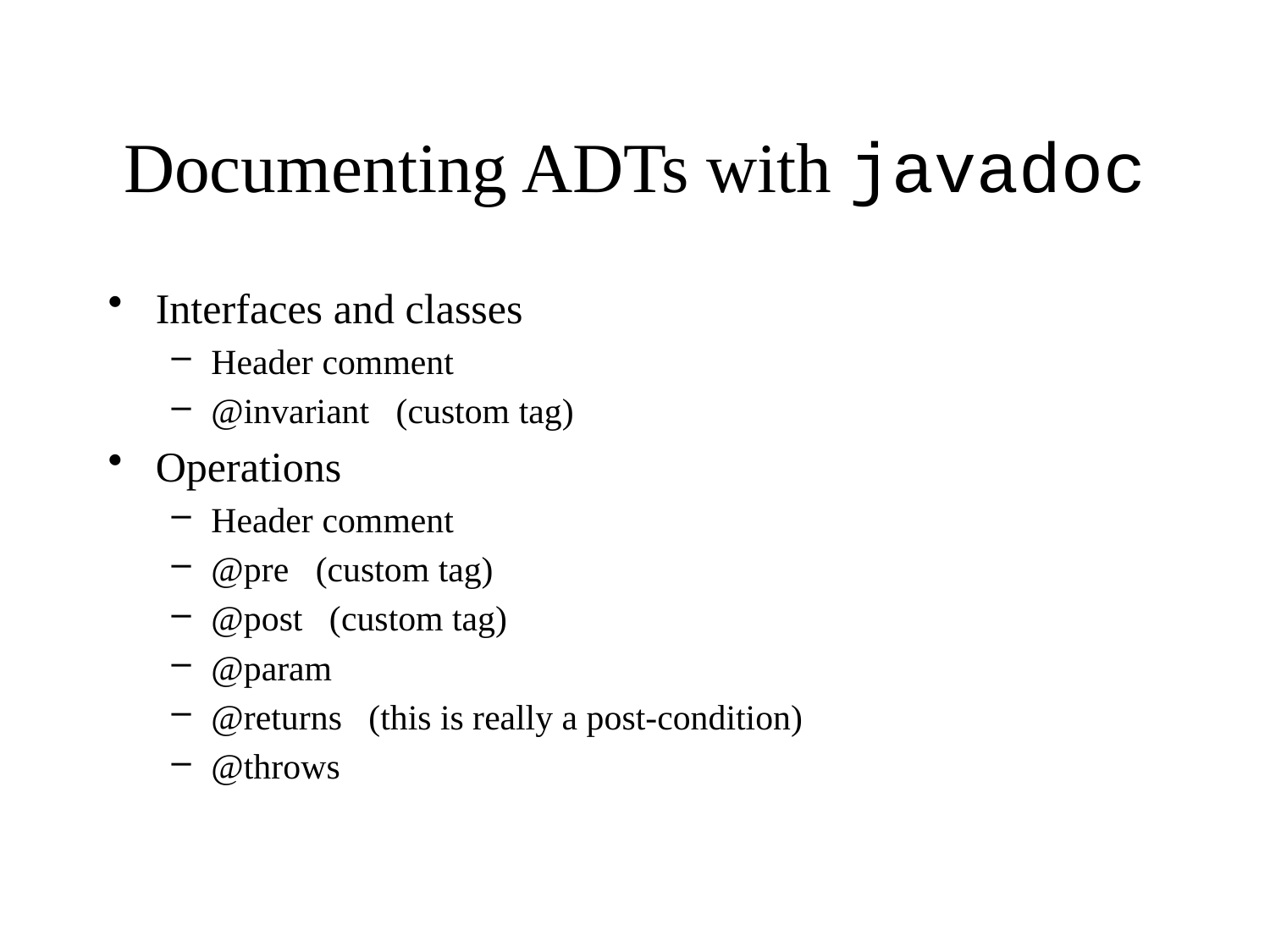

# Documenting ADTs with javadoc
Interfaces and classes
Header comment
@invariant   (custom tag)
Operations
Header comment
@pre   (custom tag)
@post   (custom tag)
@param
@returns   (this is really a post-condition)
@throws